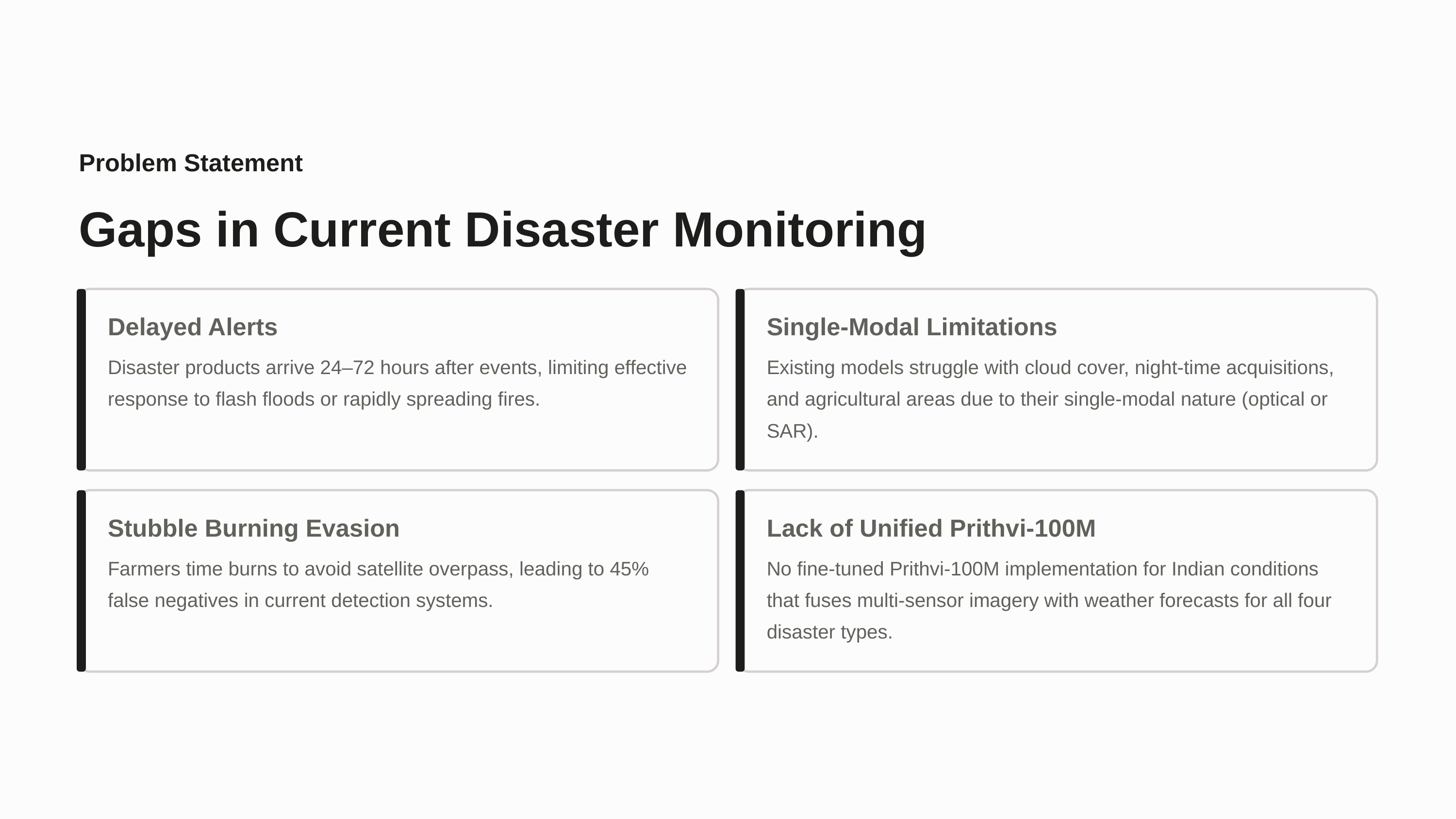

Problem Statement
Gaps in Current Disaster Monitoring

Delayed Alerts
Single-Modal Limitations
Disaster products arrive 24–72 hours after events, limiting effective response to flash floods or rapidly spreading fires.
Existing models struggle with cloud cover, night-time acquisitions, and agricultural areas due to their single-modal nature (optical or SAR).

Stubble Burning Evasion
Lack of Unified Prithvi-100M
Farmers time burns to avoid satellite overpass, leading to 45% false negatives in current detection systems.
No fine-tuned Prithvi-100M implementation for Indian conditions that fuses multi-sensor imagery with weather forecasts for all four disaster types.